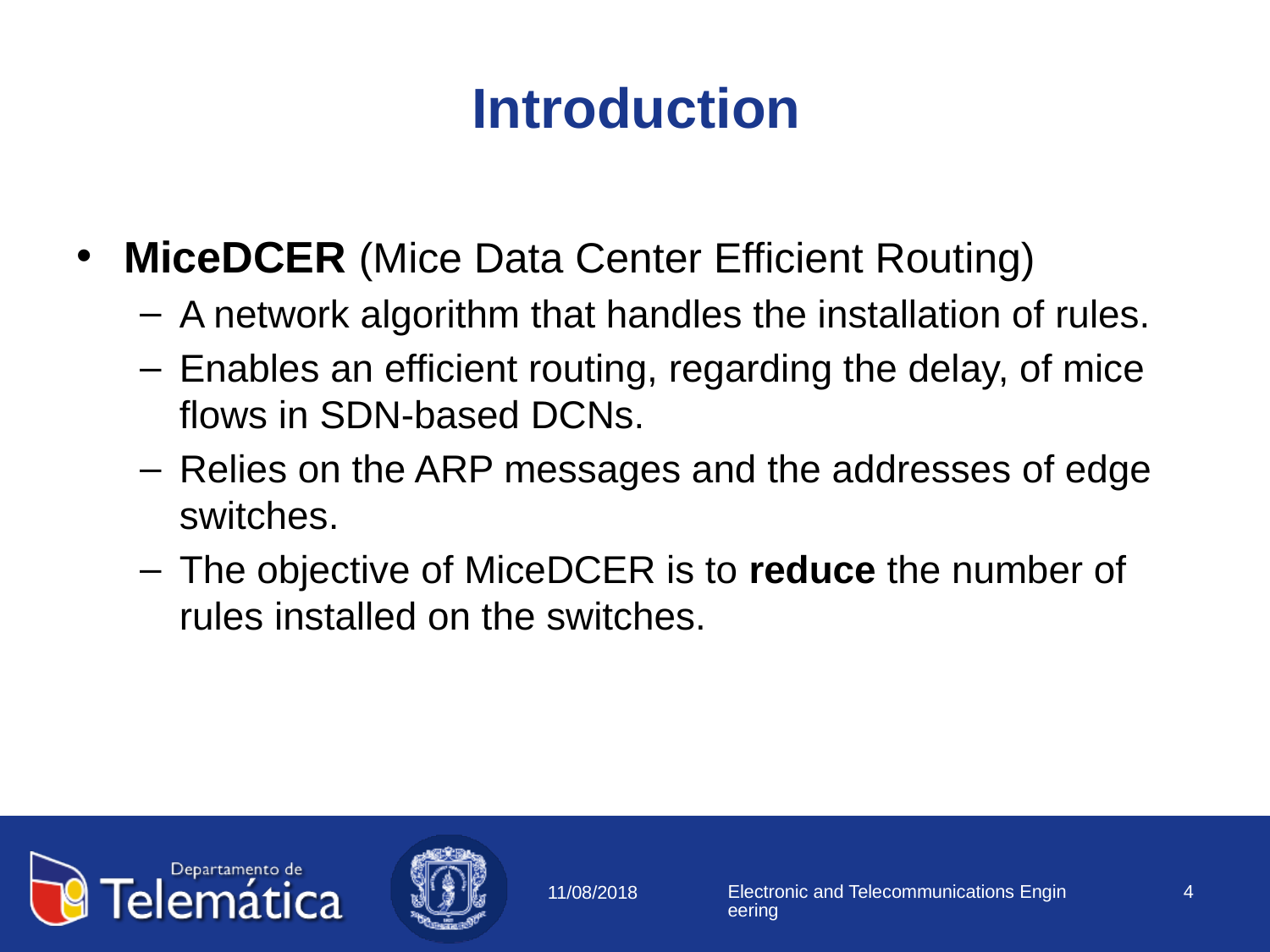

# Introduction
MiceDCER (Mice Data Center Efficient Routing)
A network algorithm that handles the installation of rules.
Enables an efficient routing, regarding the delay, of mice flows in SDN-based DCNs.
Relies on the ARP messages and the addresses of edge switches.
The objective of MiceDCER is to reduce the number of rules installed on the switches.
Electronic and Telecommunications Engineering
4
11/08/2018